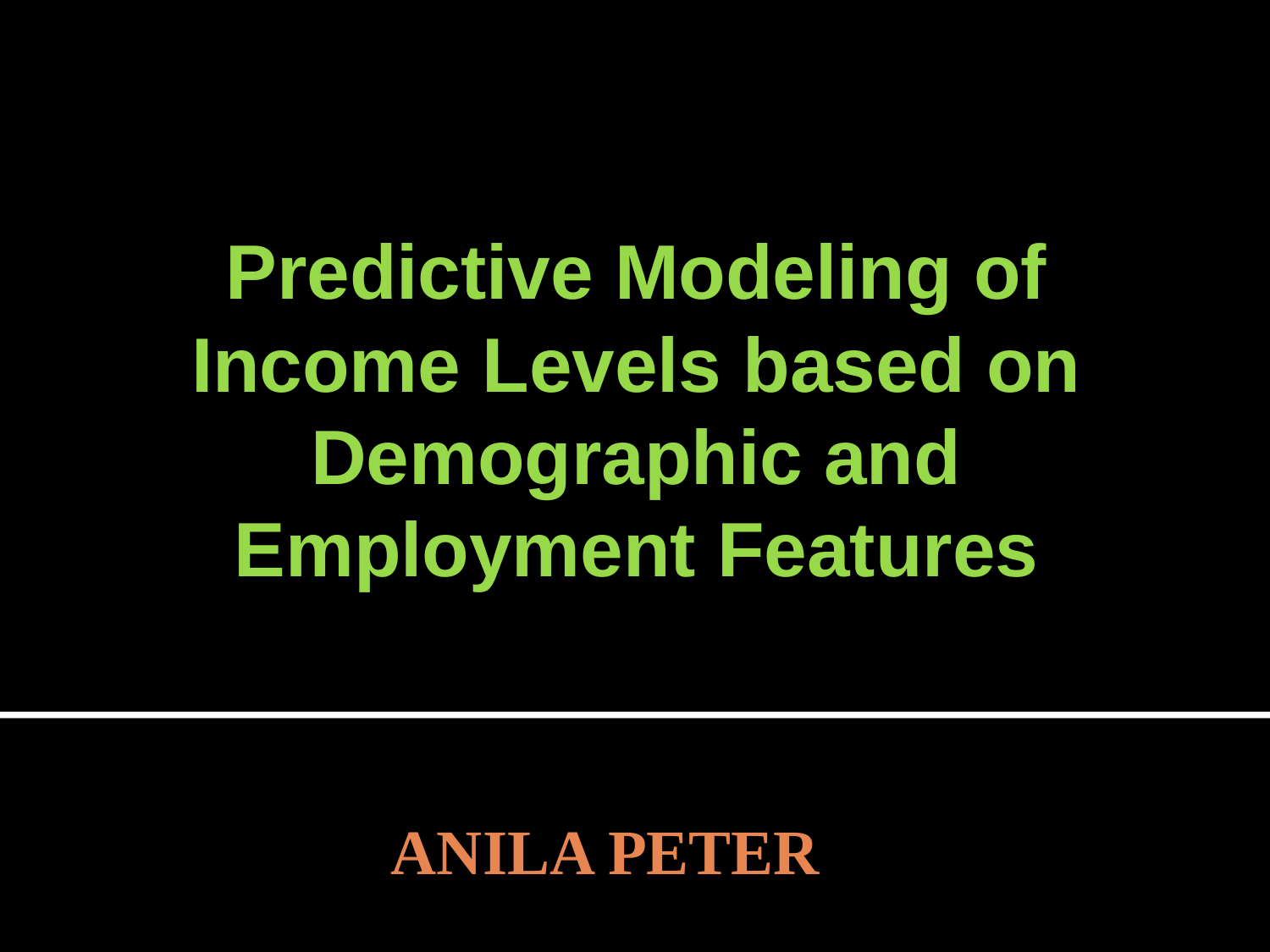

# Predictive Modeling of Income Levels based on Demographic and Employment Features
ANILA PETER